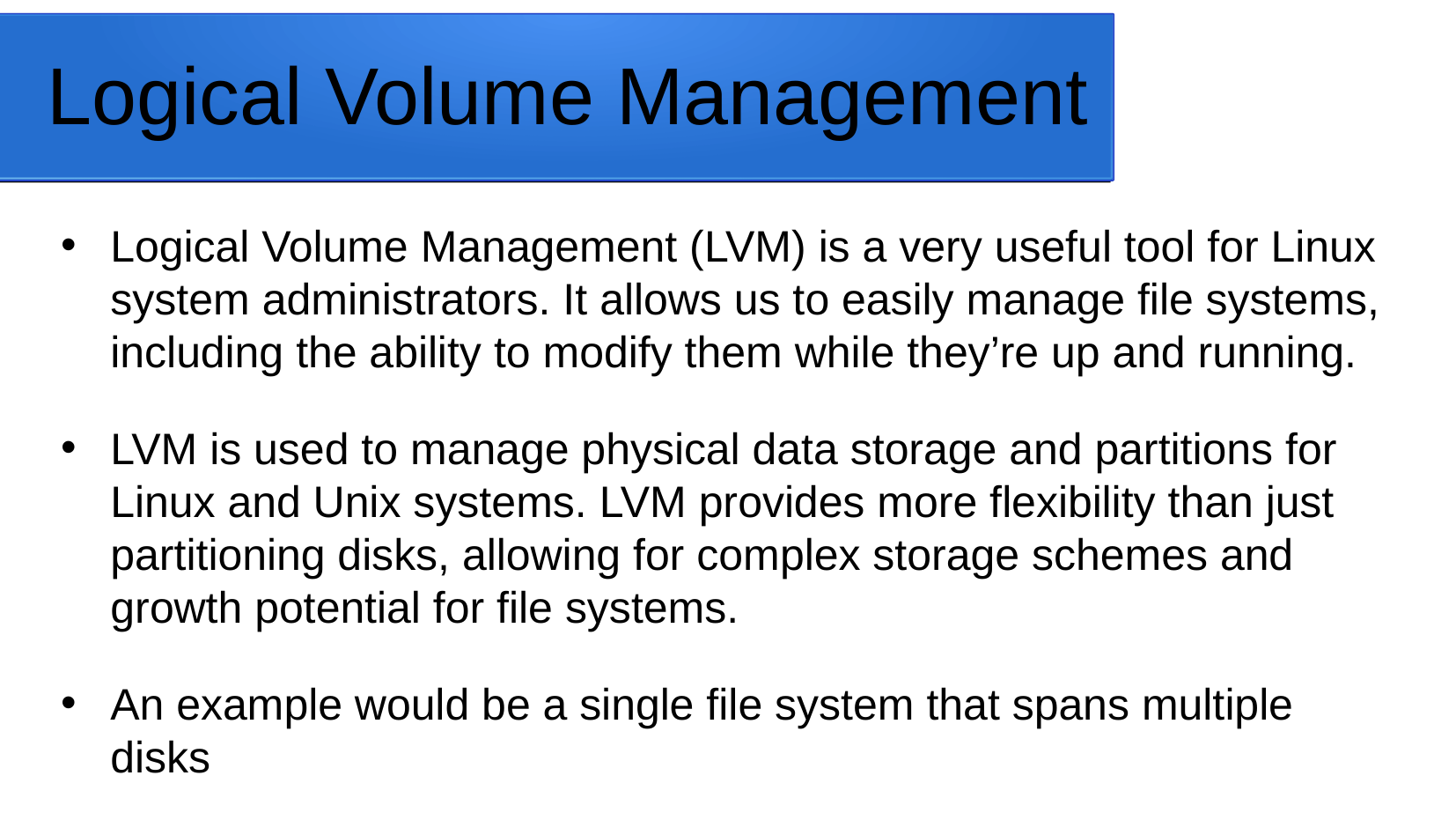

# Logical Volume Management
Logical Volume Management (LVM) is a very useful tool for Linux system administrators. It allows us to easily manage file systems, including the ability to modify them while they’re up and running.
LVM is used to manage physical data storage and partitions for Linux and Unix systems. LVM provides more flexibility than just partitioning disks, allowing for complex storage schemes and growth potential for file systems.
An example would be a single file system that spans multiple disks